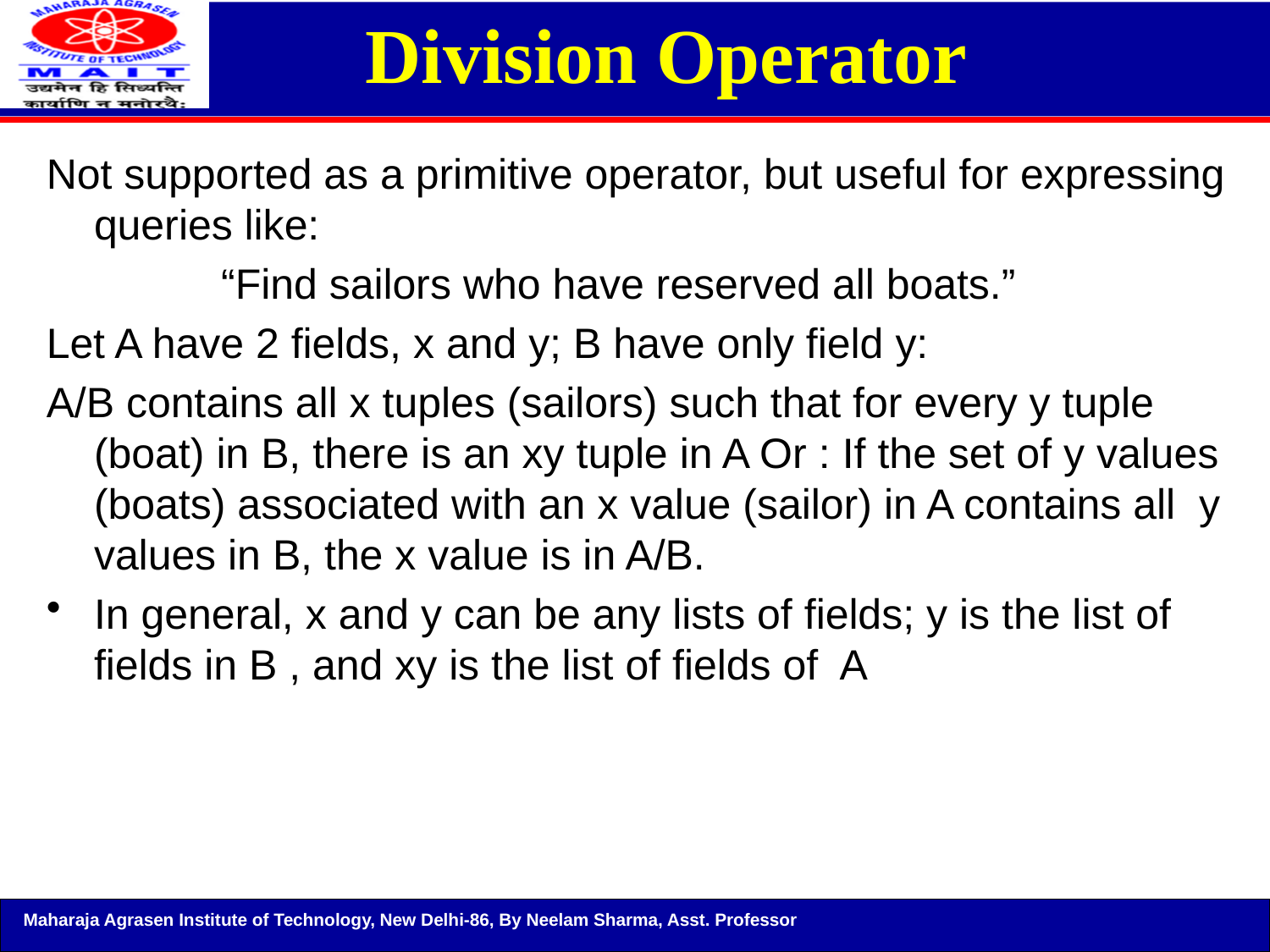

# Division Operator
Not supported as a primitive operator, but useful for expressing queries like:
		“Find sailors who have reserved all boats.”
Let A have 2 fields, x and y; B have only field y:
A/B contains all x tuples (sailors) such that for every y tuple (boat) in B, there is an xy tuple in A Or : If the set of y values (boats) associated with an x value (sailor) in A contains all  y values in B, the x value is in A/B.
In general, x and y can be any lists of fields; y is the list of fields in B , and xy is the list of fields of  A